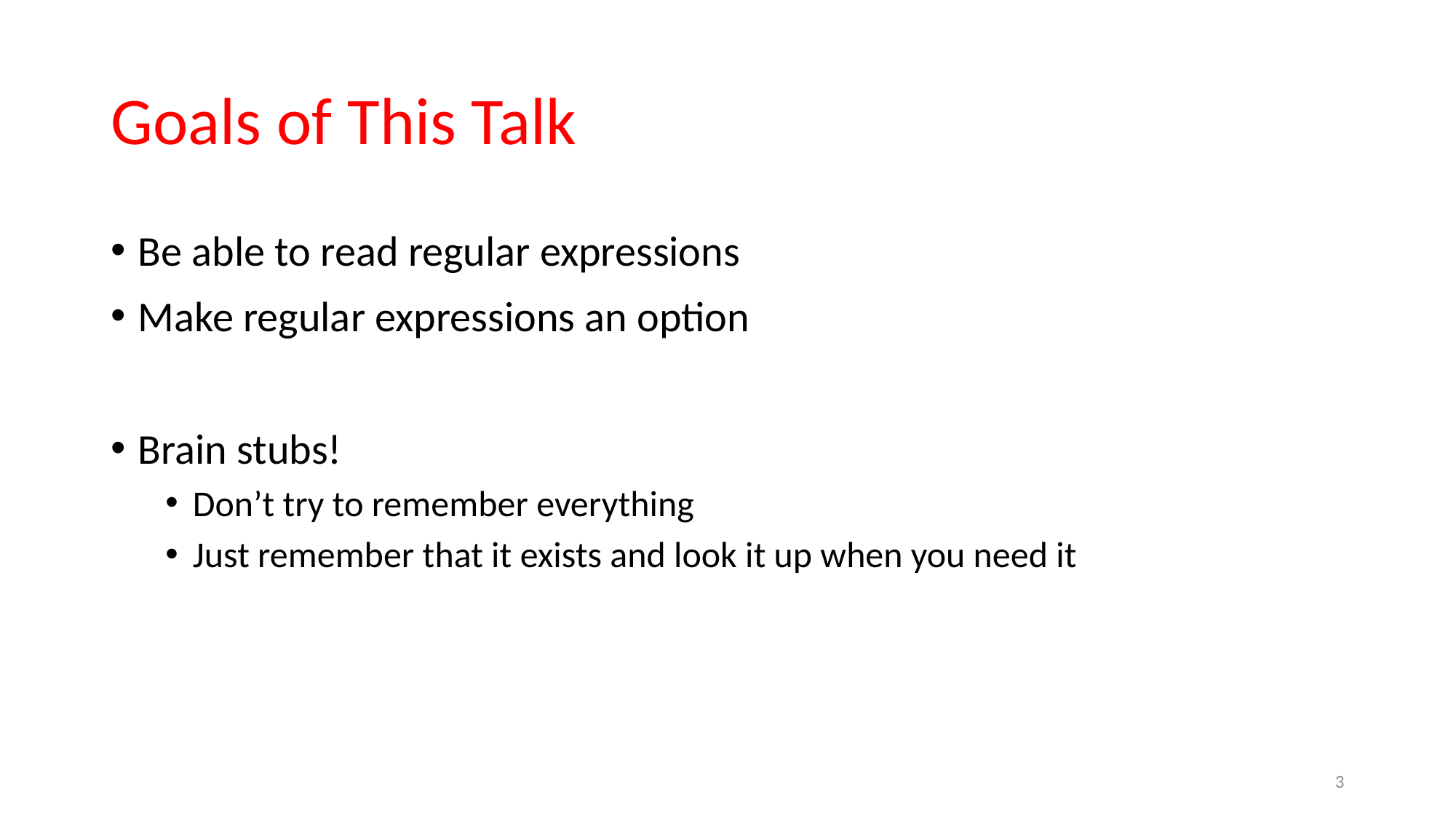

# Goals of This Talk
Be able to read regular expressions
Make regular expressions an option

Brain stubs!
Don’t try to remember everything
Just remember that it exists and look it up when you need it
3